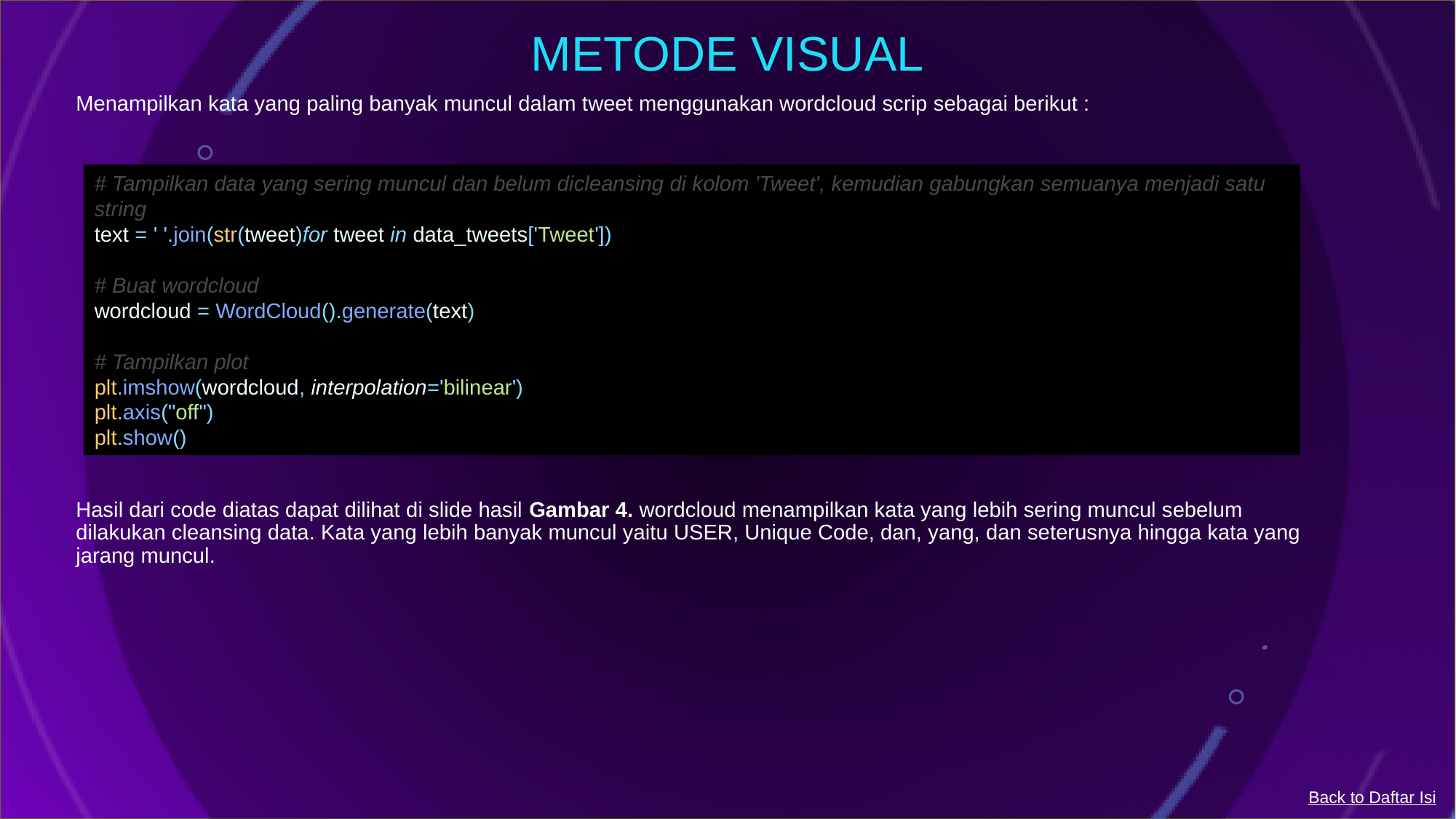

# METODE visual
Menampilkan kata yang paling banyak muncul dalam tweet menggunakan wordcloud scrip sebagai berikut :

Hasil dari code diatas dapat dilihat di slide hasil Gambar 4. wordcloud menampilkan kata yang lebih sering muncul sebelum dilakukan cleansing data. Kata yang lebih banyak muncul yaitu USER, Unique Code, dan, yang, dan seterusnya hingga kata yang jarang muncul.
# Tampilkan data yang sering muncul dan belum dicleansing di kolom 'Tweet', kemudian gabungkan semuanya menjadi satu string
text = ' '.join(str(tweet)for tweet in data_tweets['Tweet'])
# Buat wordcloud
wordcloud = WordCloud().generate(text)
# Tampilkan plot
plt.imshow(wordcloud, interpolation='bilinear')
plt.axis("off")
plt.show()
Back to Daftar Isi